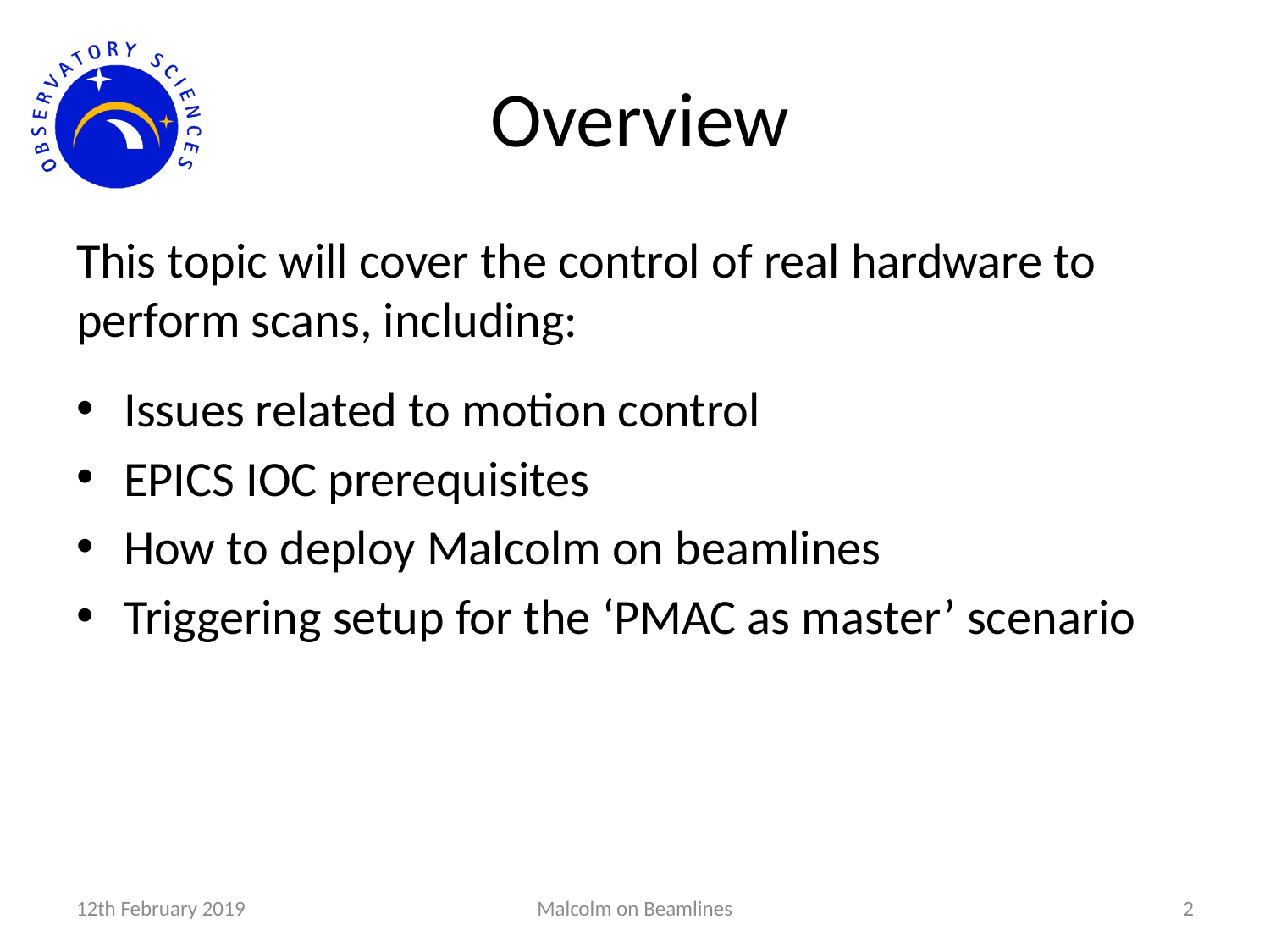

# Overview
This topic will cover the control of real hardware to perform scans, including:
Issues related to motion control
EPICS IOC prerequisites
How to deploy Malcolm on beamlines
Triggering setup for the ‘PMAC as master’ scenario
12th February 2019
Malcolm on Beamlines
2